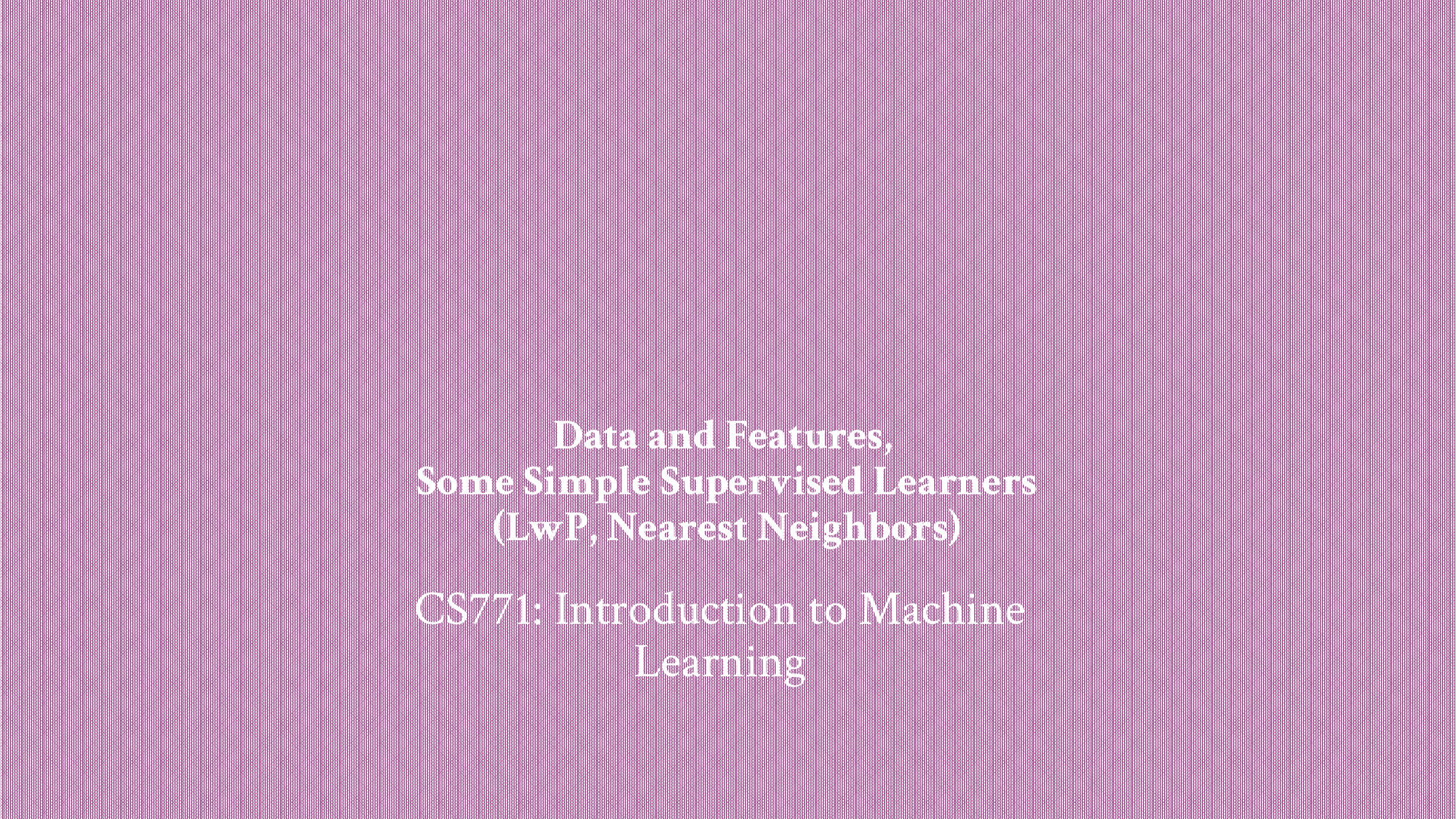

# Data and Features, Some Simple Supervised Learners (LwP, Nearest Neighbors)
CS771: Introduction to Machine Learning